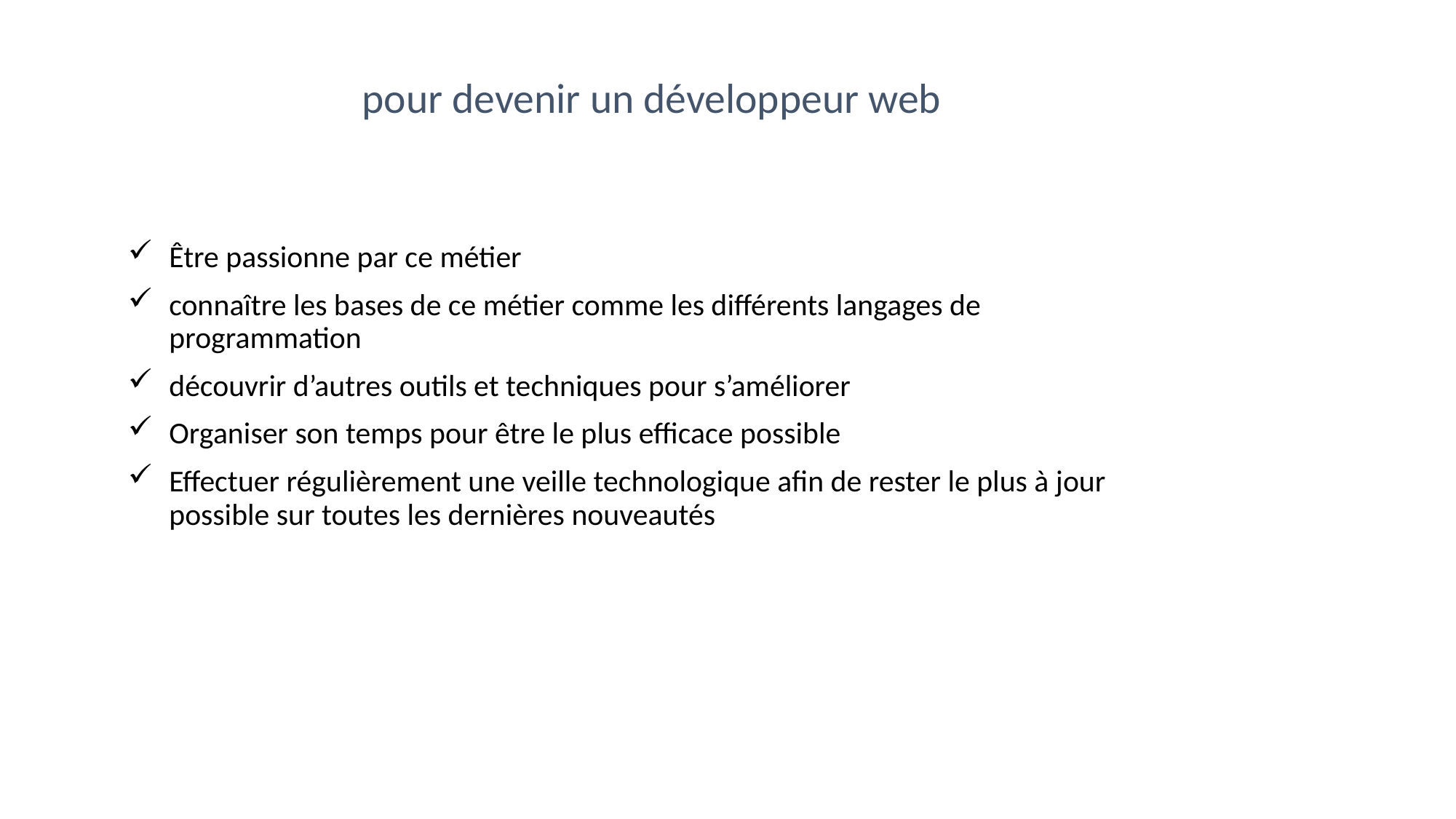

# pour devenir un développeur web
Être passionne par ce métier
connaître les bases de ce métier comme les différents langages de programmation
découvrir d’autres outils et techniques pour s’améliorer
Organiser son temps pour être le plus efficace possible
Effectuer régulièrement une veille technologique afin de rester le plus à jour possible sur toutes les dernières nouveautés